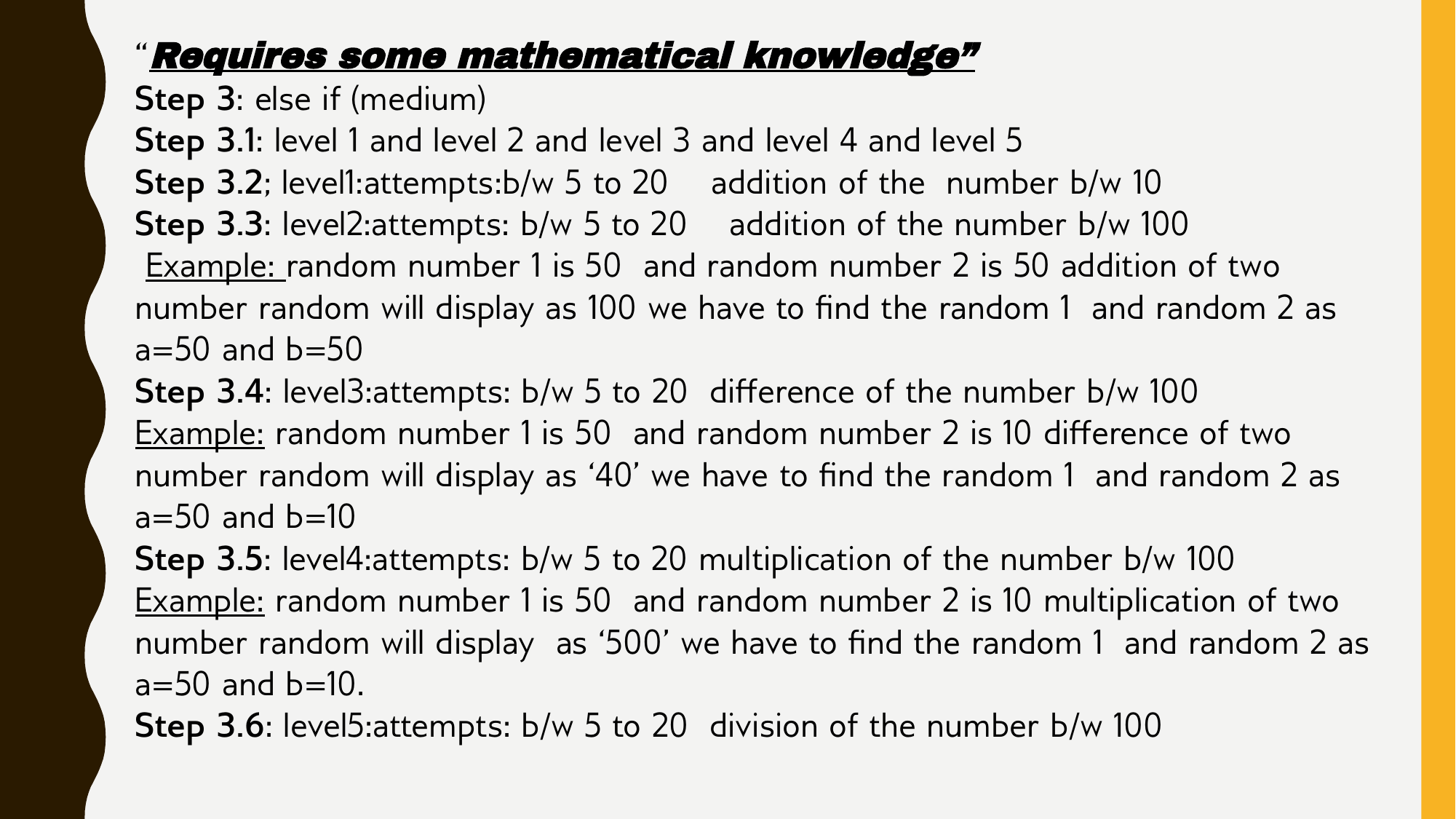

“Requires some mathematical knowledge”
Step 3: else if (medium)
Step 3.1: level 1 and level 2 and level 3 and level 4 and level 5
Step 3.2; level1:attempts:b/w 5 to 20    addition of the  number b/w 10
Step 3.3: level2:attempts: b/w 5 to 20    addition of the number b/w 100
 Example: random number 1 is 50  and random number 2 is 50 addition of two number random will display as 100 we have to find the random 1  and random 2 as a=50 and b=50
Step 3.4: level3:attempts: b/w 5 to 20  difference of the number b/w 100
Example: random number 1 is 50  and random number 2 is 10 difference of two number random will display as ‘40’ we have to find the random 1  and random 2 as a=50 and b=10
Step 3.5: level4:attempts: b/w 5 to 20 multiplication of the number b/w 100
Example: random number 1 is 50  and random number 2 is 10 multiplication of two number random will display  as ‘500’ we have to find the random 1  and random 2 as a=50 and b=10.
Step 3.6: level5:attempts: b/w 5 to 20  division of the number b/w 100